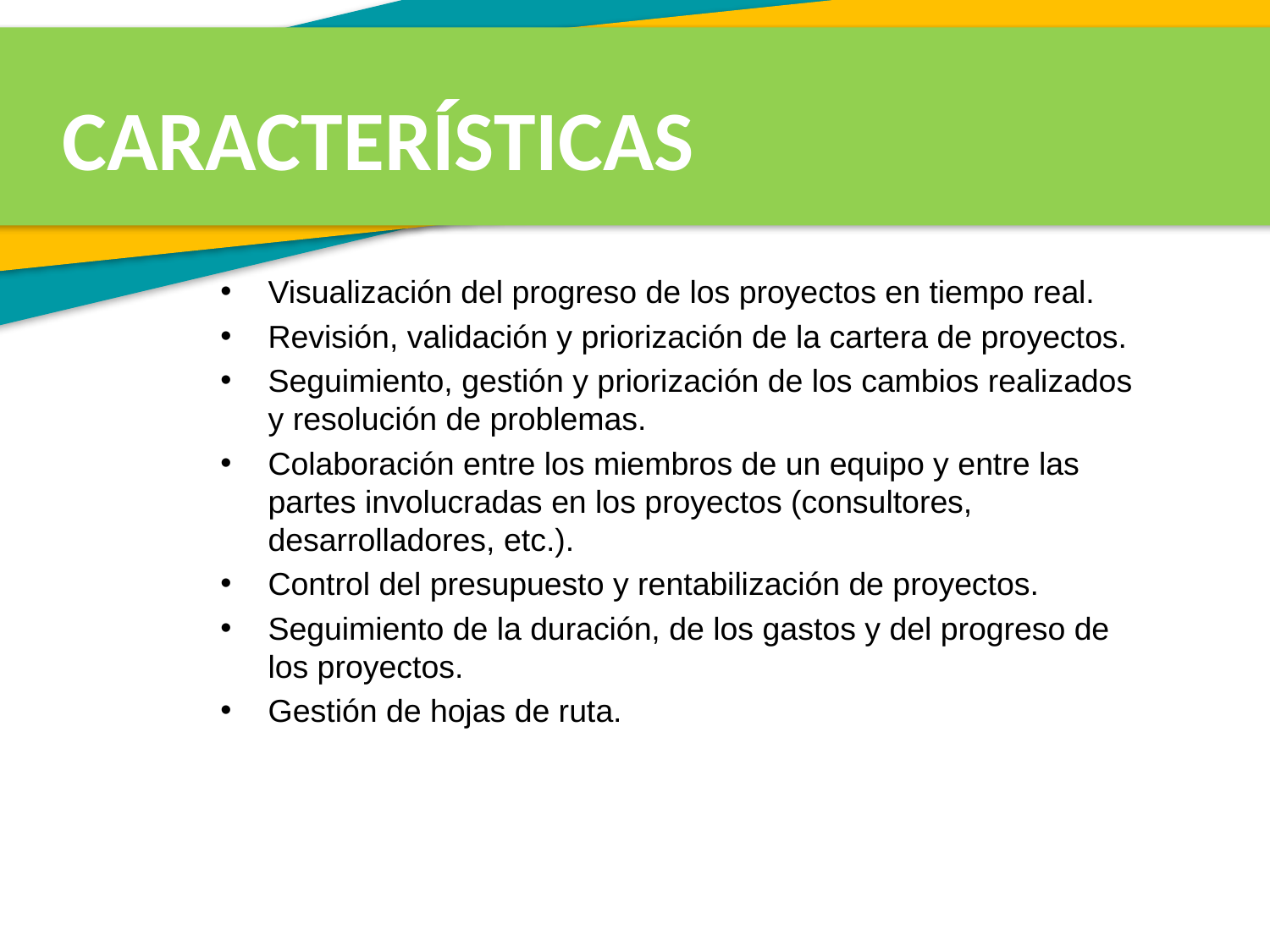

CARACTERÍSTICAS
Visualización del progreso de los proyectos en tiempo real.
Revisión, validación y priorización de la cartera de proyectos.
Seguimiento, gestión y priorización de los cambios realizados y resolución de problemas.
Colaboración entre los miembros de un equipo y entre las partes involucradas en los proyectos (consultores, desarrolladores, etc.).
Control del presupuesto y rentabilización de proyectos.
Seguimiento de la duración, de los gastos y del progreso de los proyectos.
Gestión de hojas de ruta.